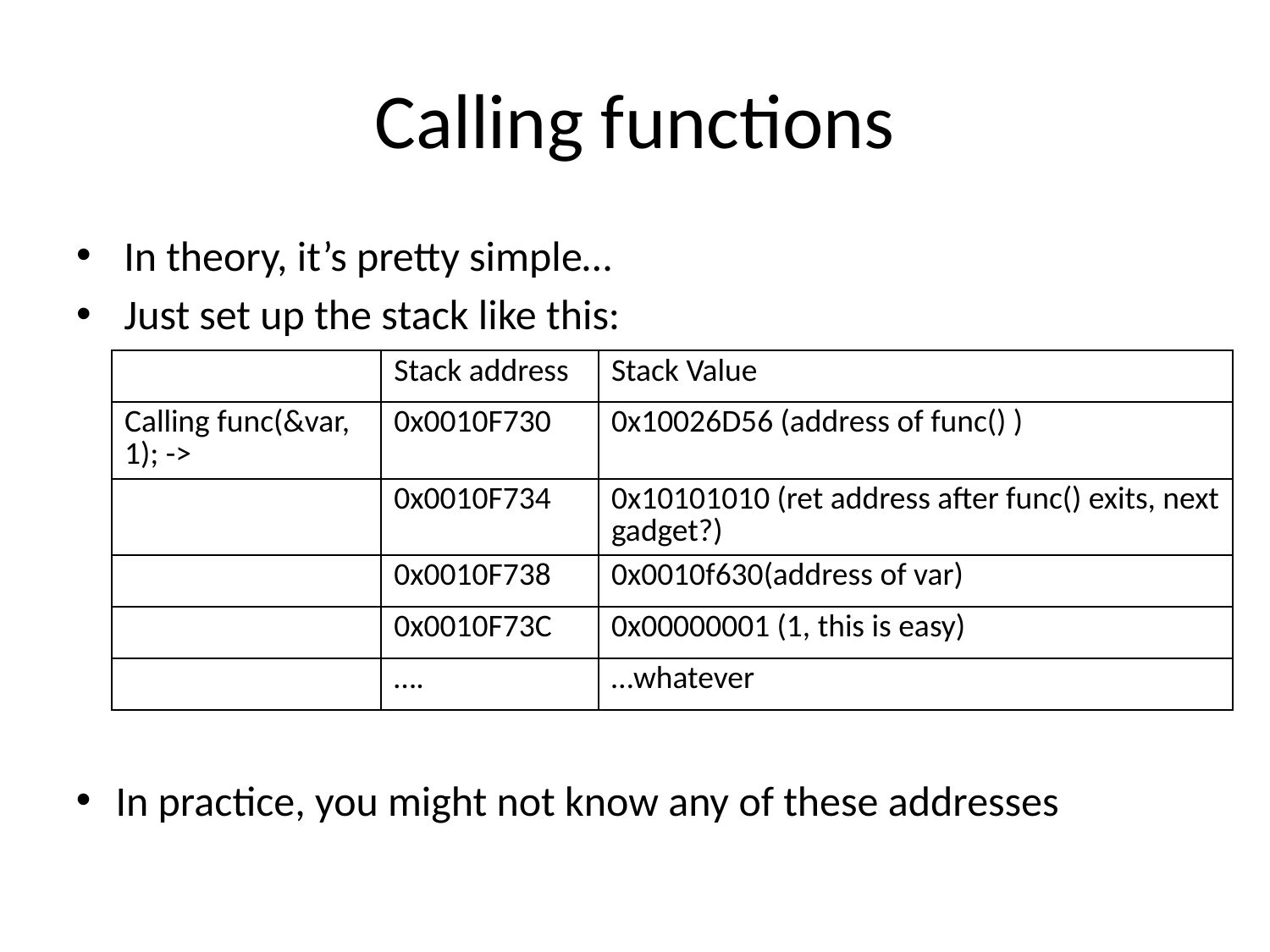

# Calling functions
In theory, it’s pretty simple…
Just set up the stack like this:
|  | Stack address | Stack Value |
| --- | --- | --- |
| Calling func(&var, 1); -> | 0x0010F730 | 0x10026D56 (address of func() ) |
|  | 0x0010F734 | 0x10101010 (ret address after func() exits, next gadget?) |
|  | 0x0010F738 | 0x0010f630(address of var) |
|  | 0x0010F73C | 0x00000001 (1, this is easy) |
|  | …. | …whatever |
In practice, you might not know any of these addresses